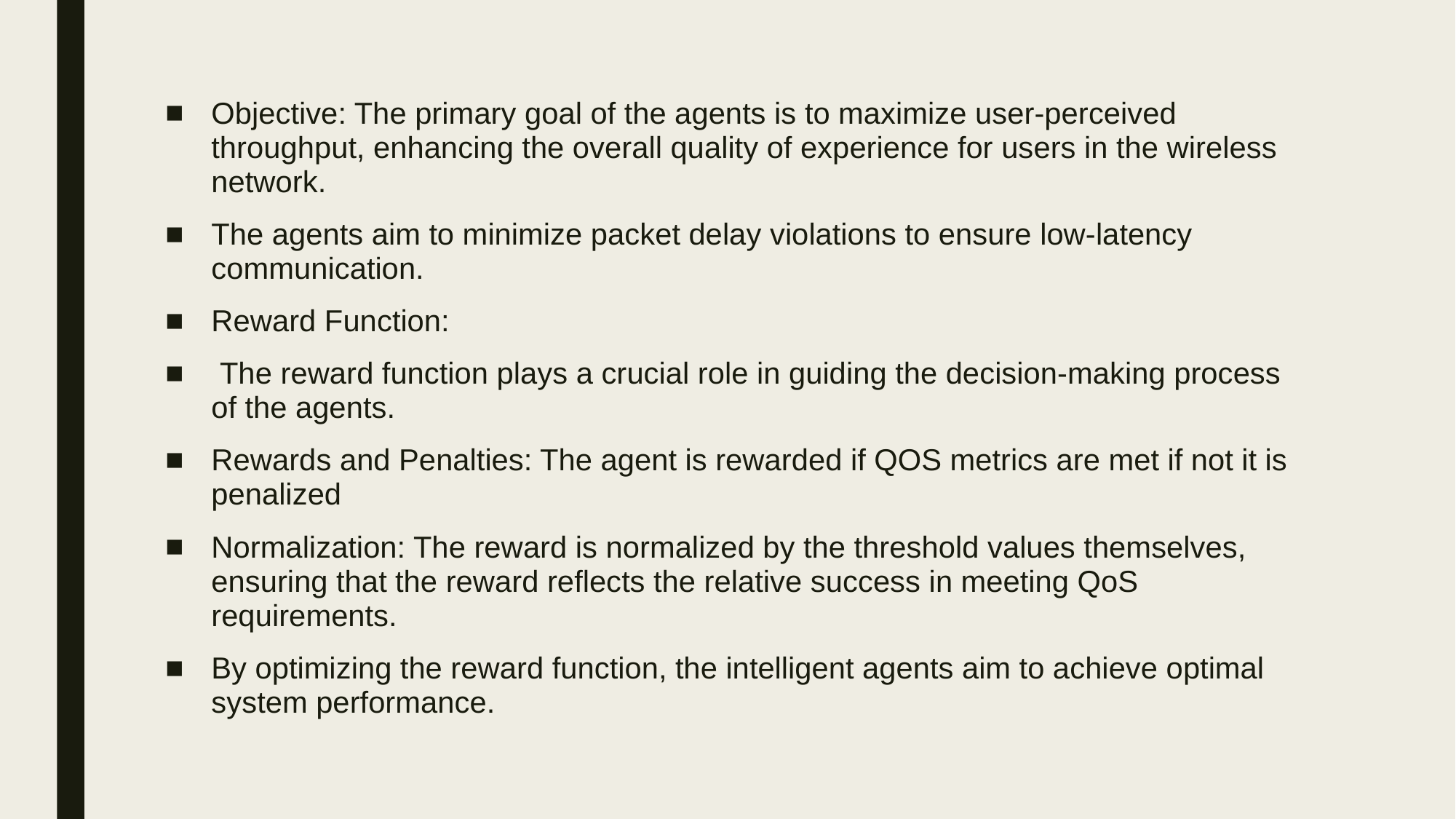

Objective: The primary goal of the agents is to maximize user-perceived throughput, enhancing the overall quality of experience for users in the wireless network.
The agents aim to minimize packet delay violations to ensure low-latency communication.
Reward Function:
 The reward function plays a crucial role in guiding the decision-making process of the agents.
Rewards and Penalties: The agent is rewarded if QOS metrics are met if not it is penalized
Normalization: The reward is normalized by the threshold values themselves, ensuring that the reward reflects the relative success in meeting QoS requirements.
By optimizing the reward function, the intelligent agents aim to achieve optimal system performance.